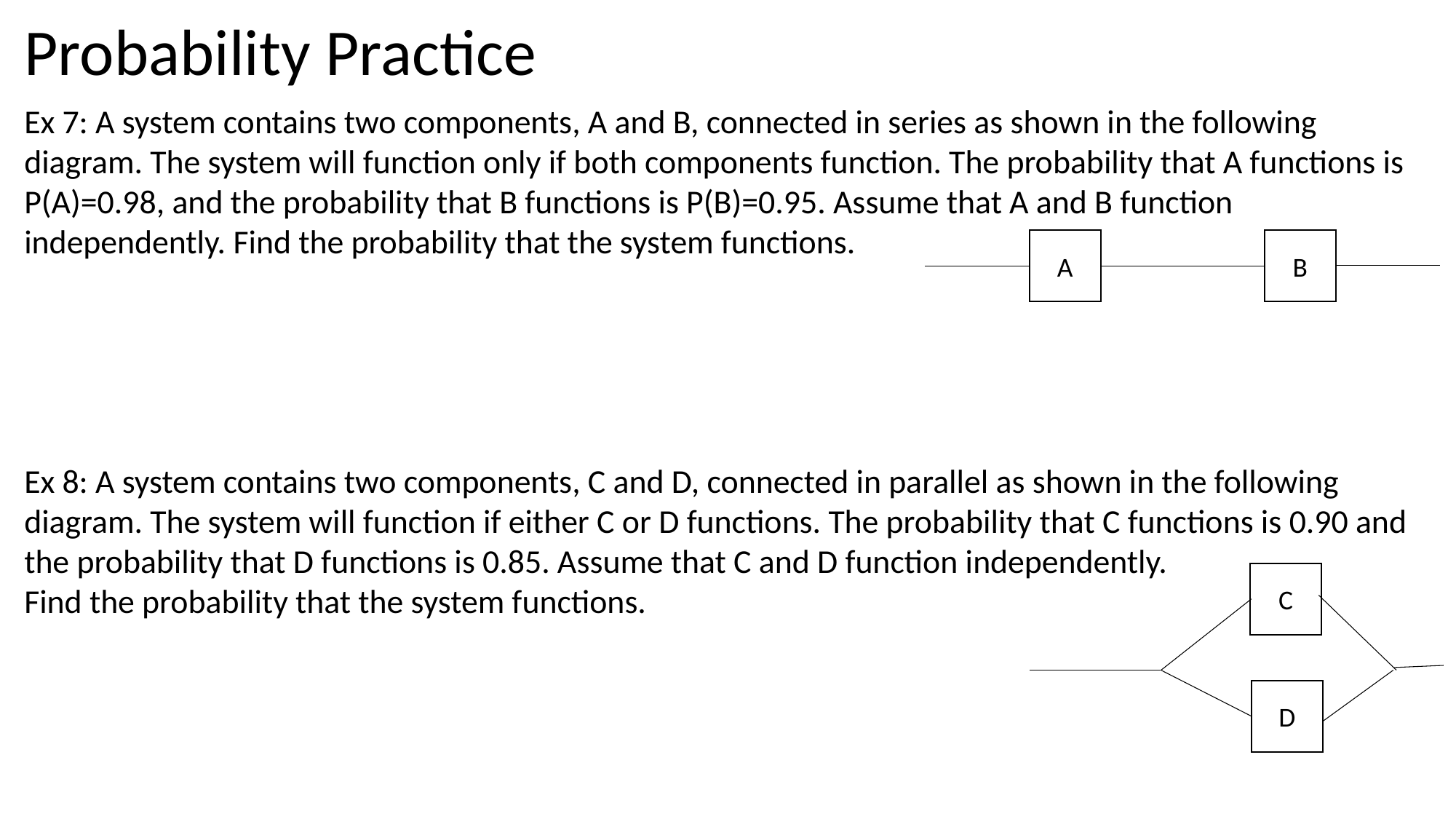

# Probability Practice
Ex 7: A system contains two components, A and B, connected in series as shown in the following diagram. The system will function only if both components function. The probability that A functions is P(A)=0.98, and the probability that B functions is P(B)=0.95. Assume that A and B function independently. Find the probability that the system functions.

Ex 8: A system contains two components, C and D, connected in parallel as shown in the following diagram. The system will function if either C or D functions. The probability that C functions is 0.90 and the probability that D functions is 0.85. Assume that C and D function independently.
Find the probability that the system functions.
A
B
C
D